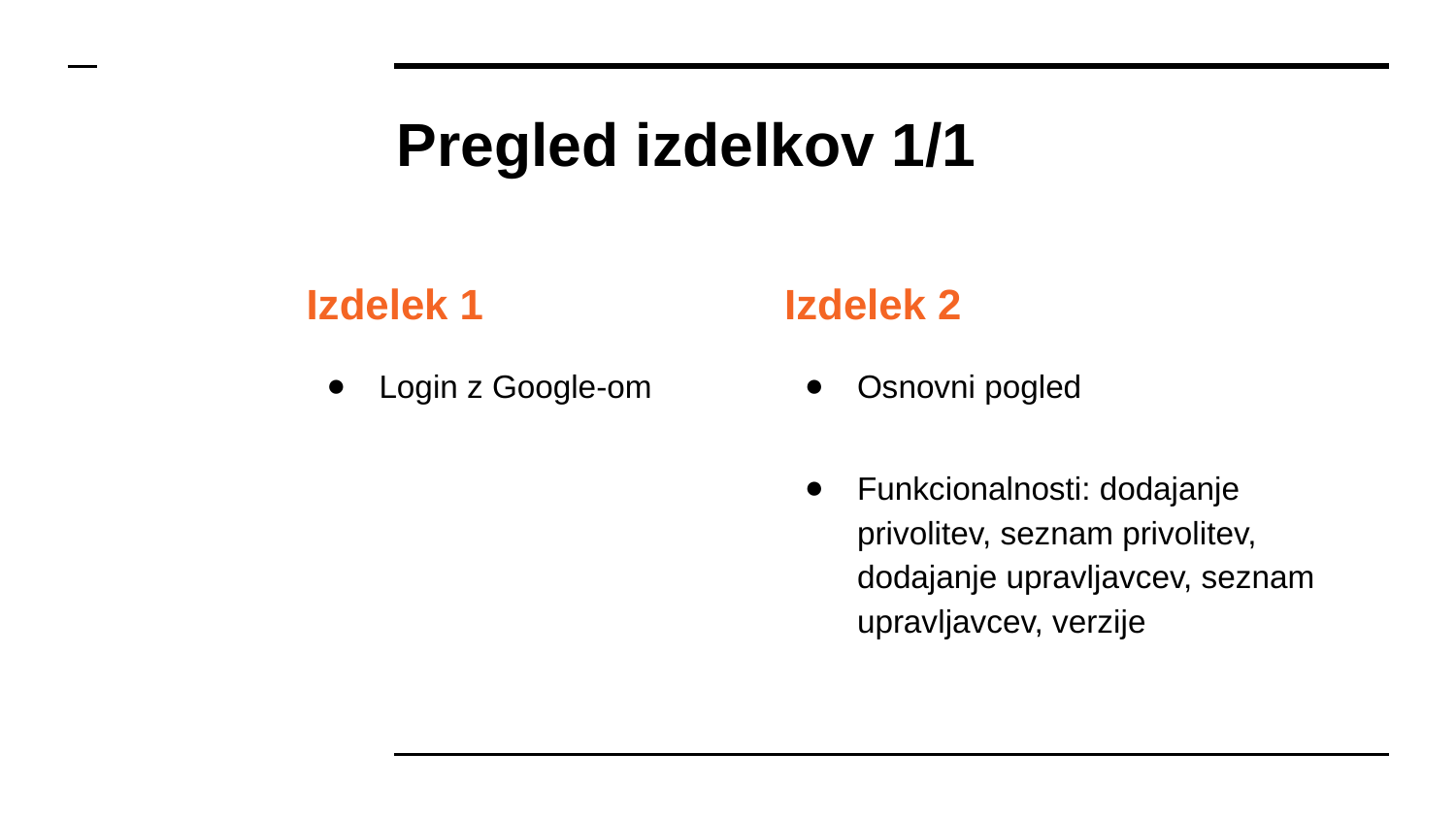

# Pregled izdelkov 1/1
Izdelek 1
Login z Google-om

Izdelek 2
Osnovni pogled
Funkcionalnosti: dodajanje privolitev, seznam privolitev, dodajanje upravljavcev, seznam upravljavcev, verzije